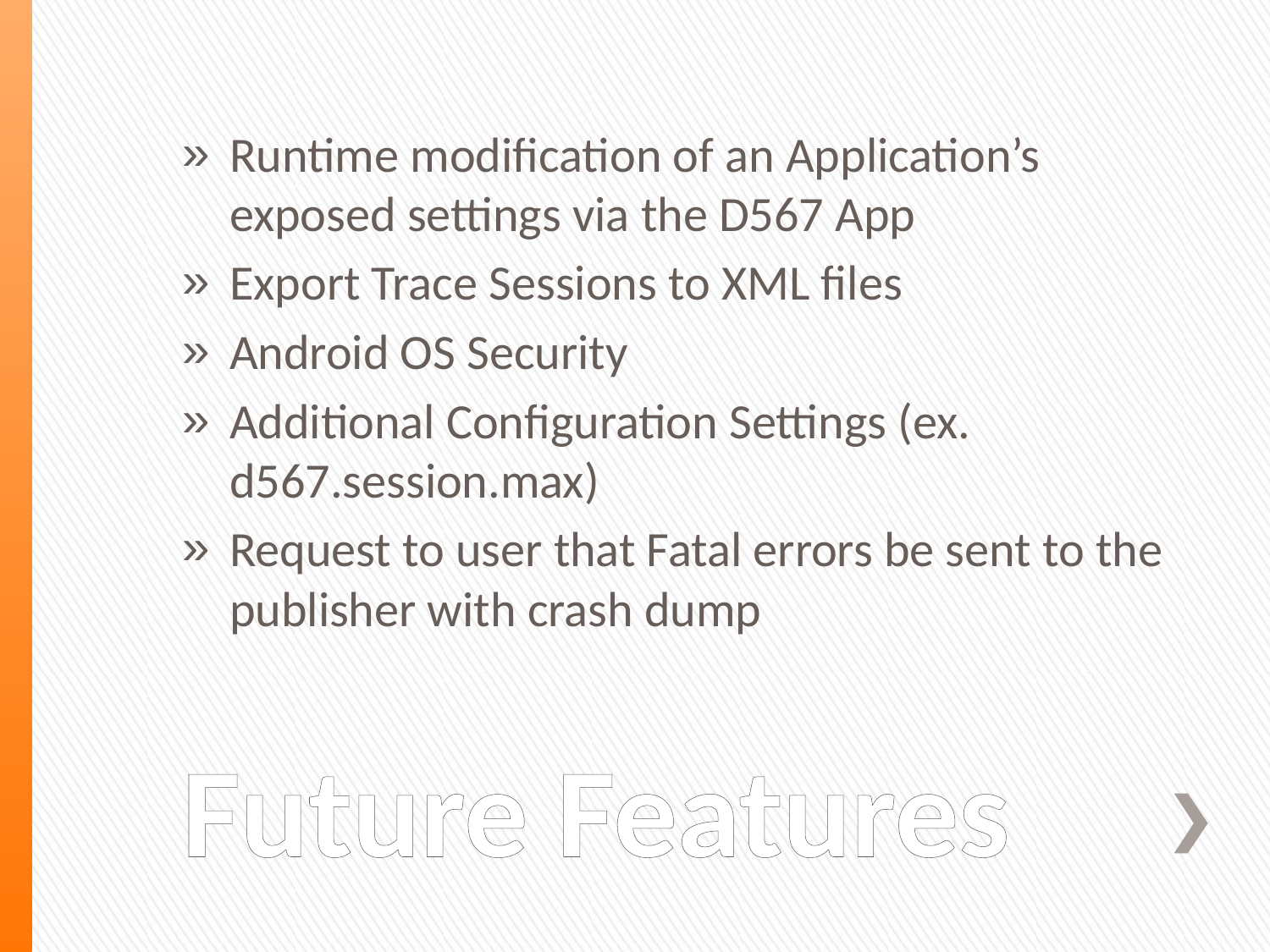

Runtime modification of an Application’s exposed settings via the D567 App
Export Trace Sessions to XML files
Android OS Security
Additional Configuration Settings (ex. d567.session.max)
Request to user that Fatal errors be sent to the publisher with crash dump
# Future Features